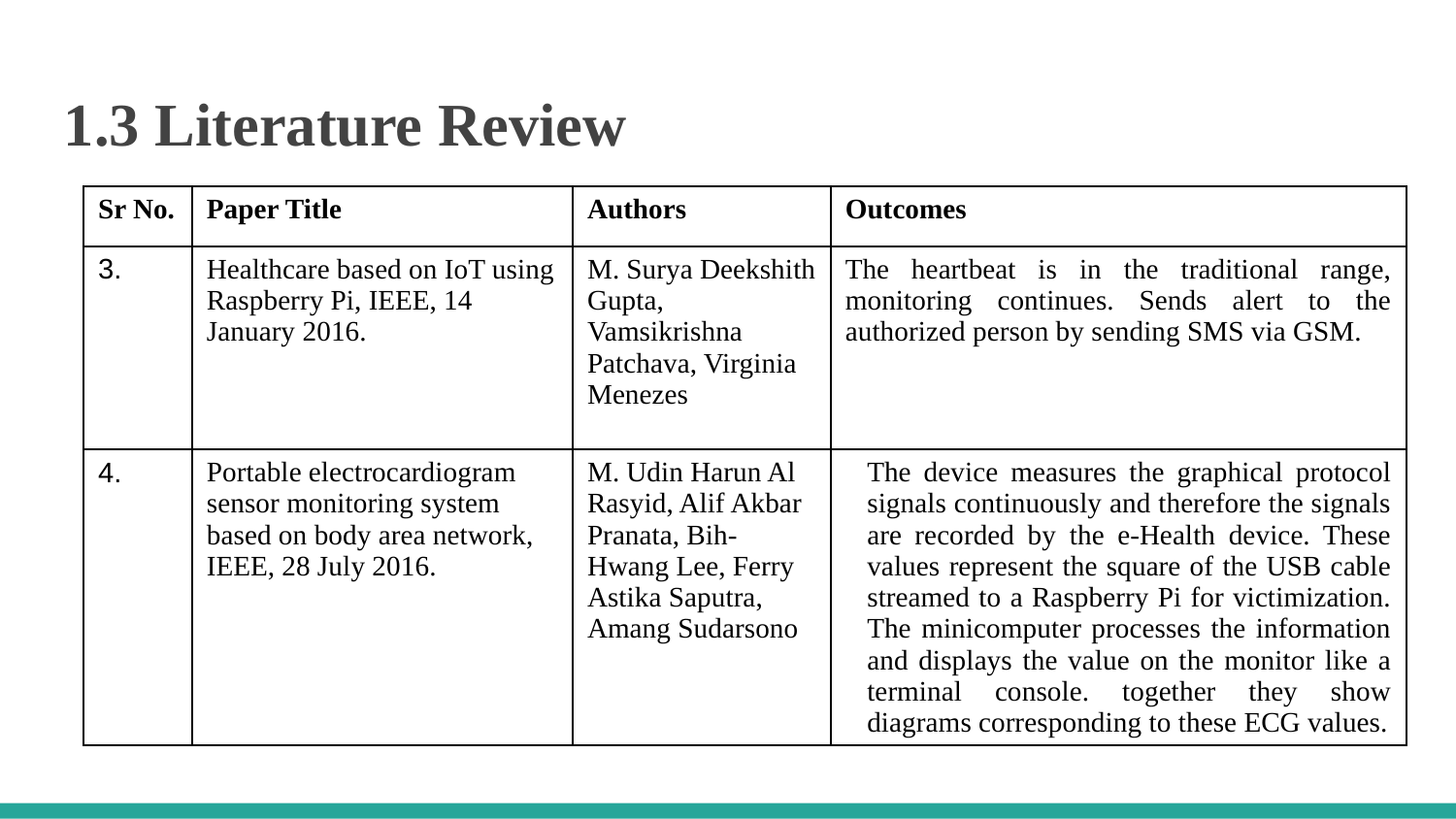

1.3 Literature Review

| Sr No. | Paper Title | Authors | Outcomes |
| --- | --- | --- | --- |
| 3. | Healthcare based on IoT using Raspberry Pi, IEEE, 14 January 2016. | M. Surya Deekshith Gupta, Vamsikrishna Patchava, Virginia Menezes | The heartbeat is in the traditional range, monitoring continues. Sends alert to the authorized person by sending SMS via GSM. |
| 4. | Portable electrocardiogram sensor monitoring system based on body area network, IEEE, 28 July 2016. | M. Udin Harun Al Rasyid, Alif Akbar Pranata, Bih-Hwang Lee, Ferry Astika Saputra, Amang Sudarsono | The device measures the graphical protocol signals continuously and therefore the signals are recorded by the e-Health device. These values represent the square of the USB cable streamed to a Raspberry Pi for victimization. The minicomputer processes the information and displays the value on the monitor like a terminal console. together they show diagrams corresponding to these ECG values. |